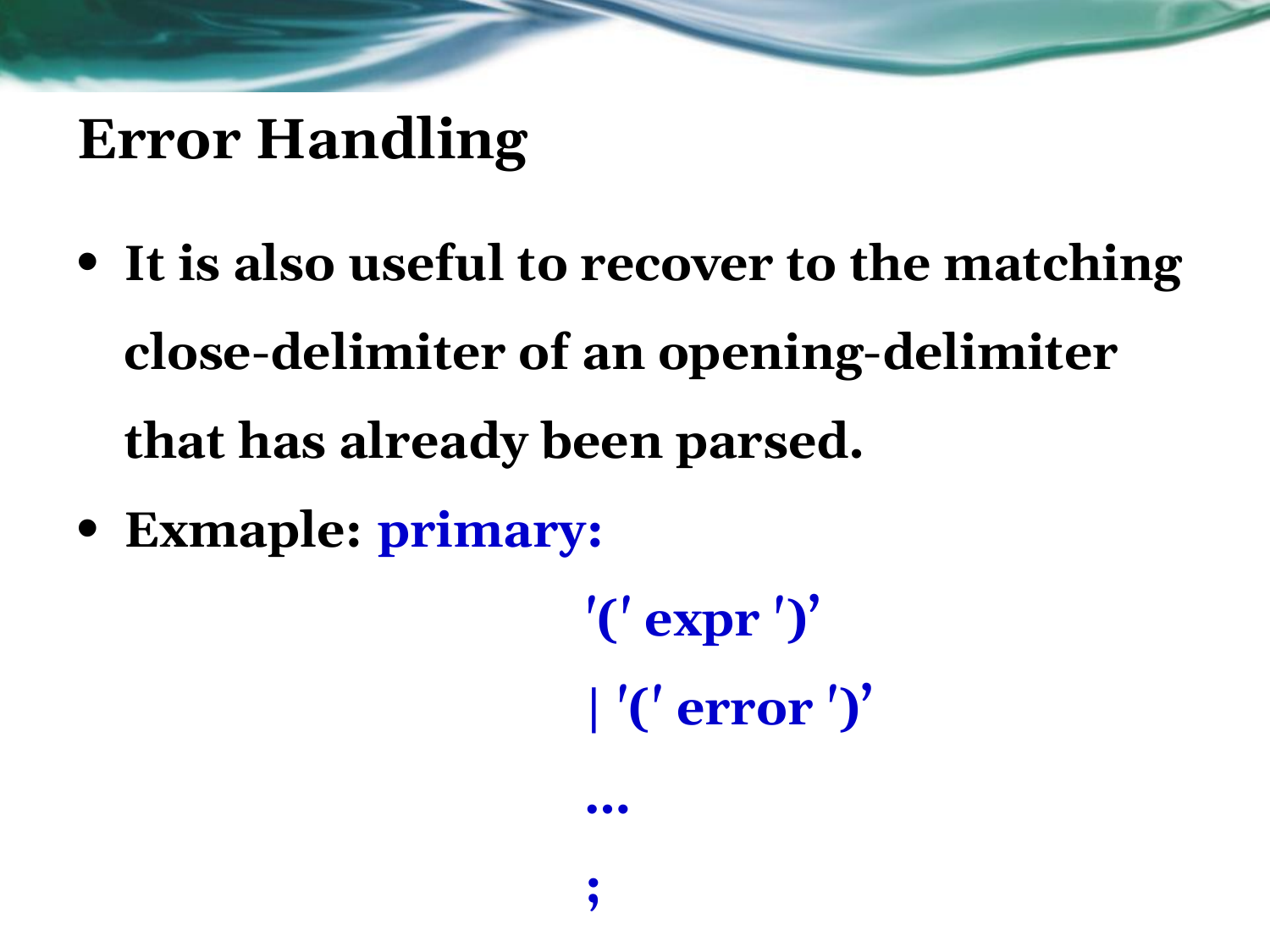

# Error Handling
It is also useful to recover to the matching close-delimiter of an opening-delimiter that has already been parsed.
Exmaple:	primary:
  				'(' expr ')’
				| '(' error ')’
				…
				;